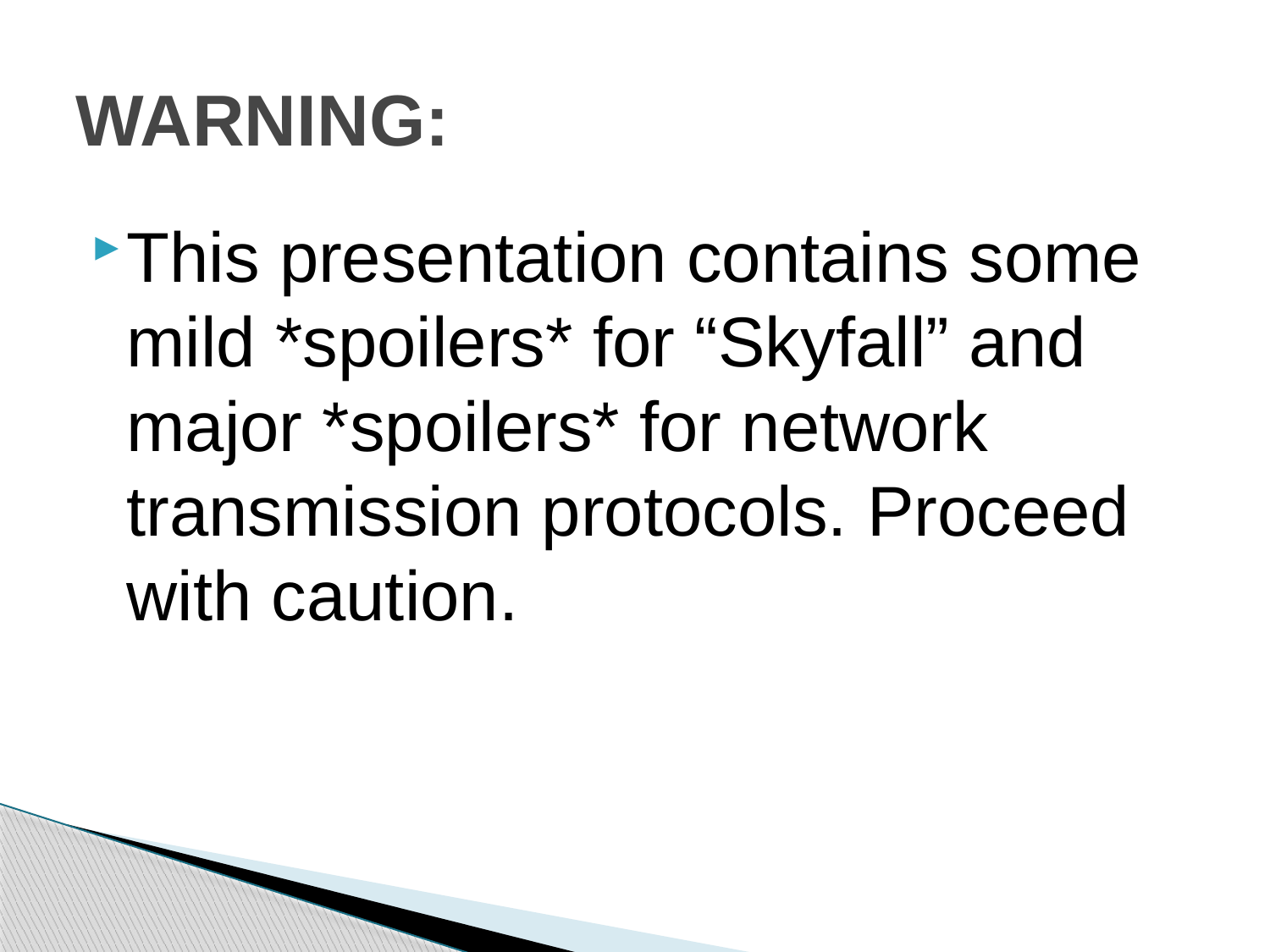

# WARNING:
This presentation contains some mild *spoilers* for “Skyfall” and major *spoilers* for network transmission protocols. Proceed with caution.